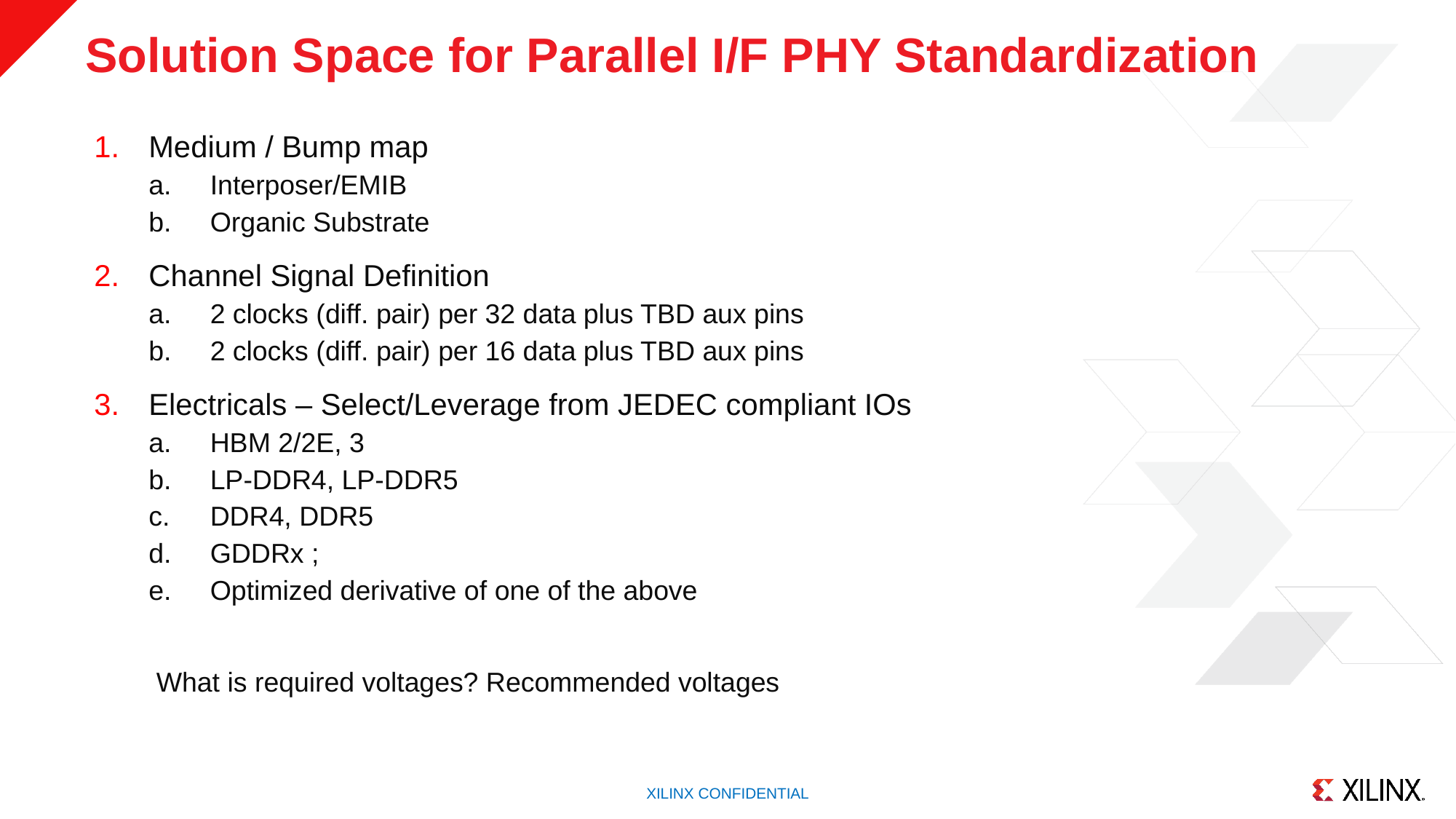

# Solution Space for Parallel I/F PHY Standardization
Medium / Bump map
Interposer/EMIB
Organic Substrate
Channel Signal Definition
2 clocks (diff. pair) per 32 data plus TBD aux pins
2 clocks (diff. pair) per 16 data plus TBD aux pins
Electricals – Select/Leverage from JEDEC compliant IOs
HBM 2/2E, 3
LP-DDR4, LP-DDR5
DDR4, DDR5
GDDRx ;
Optimized derivative of one of the above

 What is required voltages? Recommended voltages